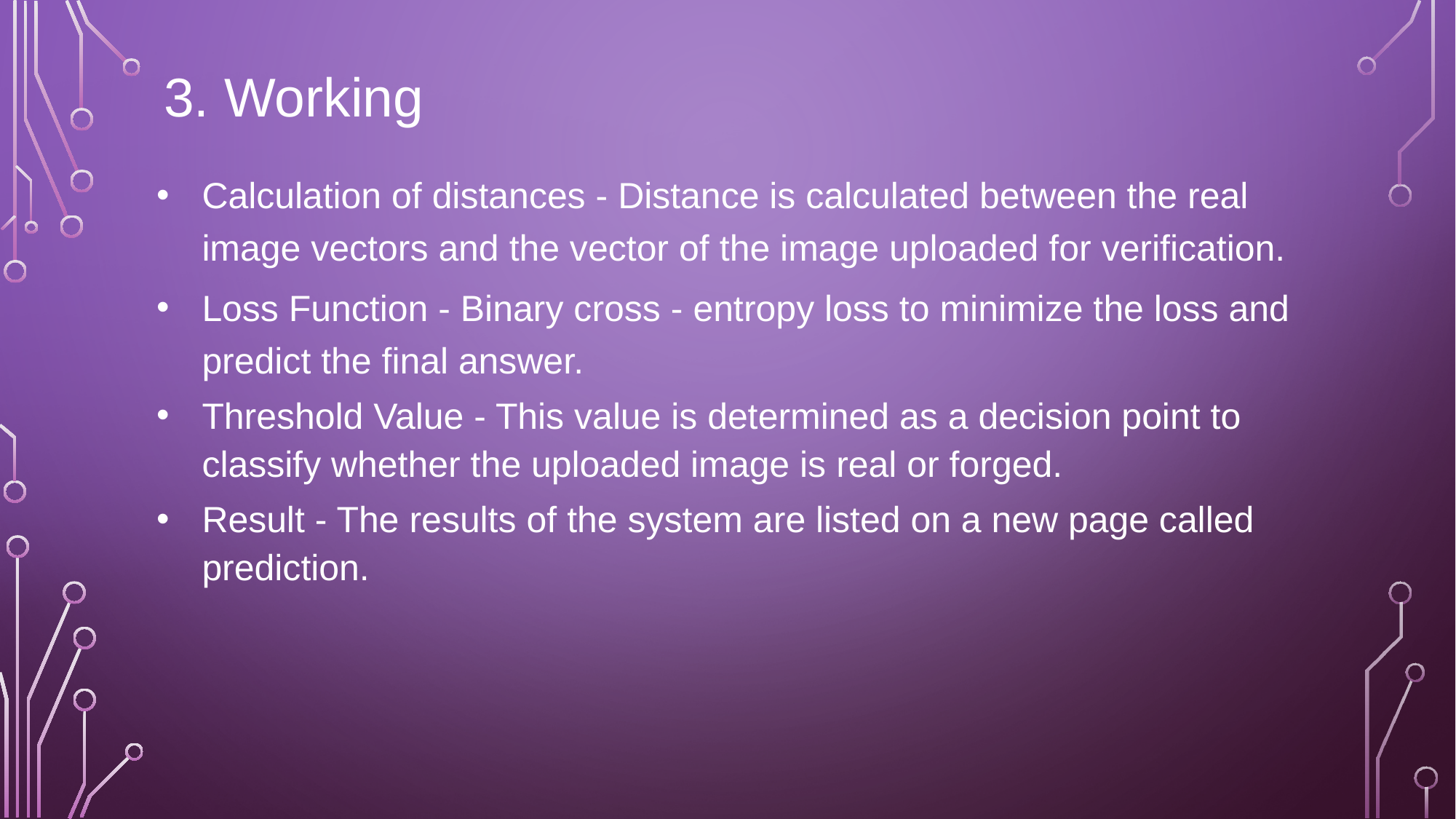

# 3. Working
Calculation of distances - Distance is calculated between the real image vectors and the vector of the image uploaded for verification.
Loss Function - Binary cross - entropy loss to minimize the loss and predict the final answer.
Threshold Value - This value is determined as a decision point to classify whether the uploaded image is real or forged.
Result - The results of the system are listed on a new page called prediction.